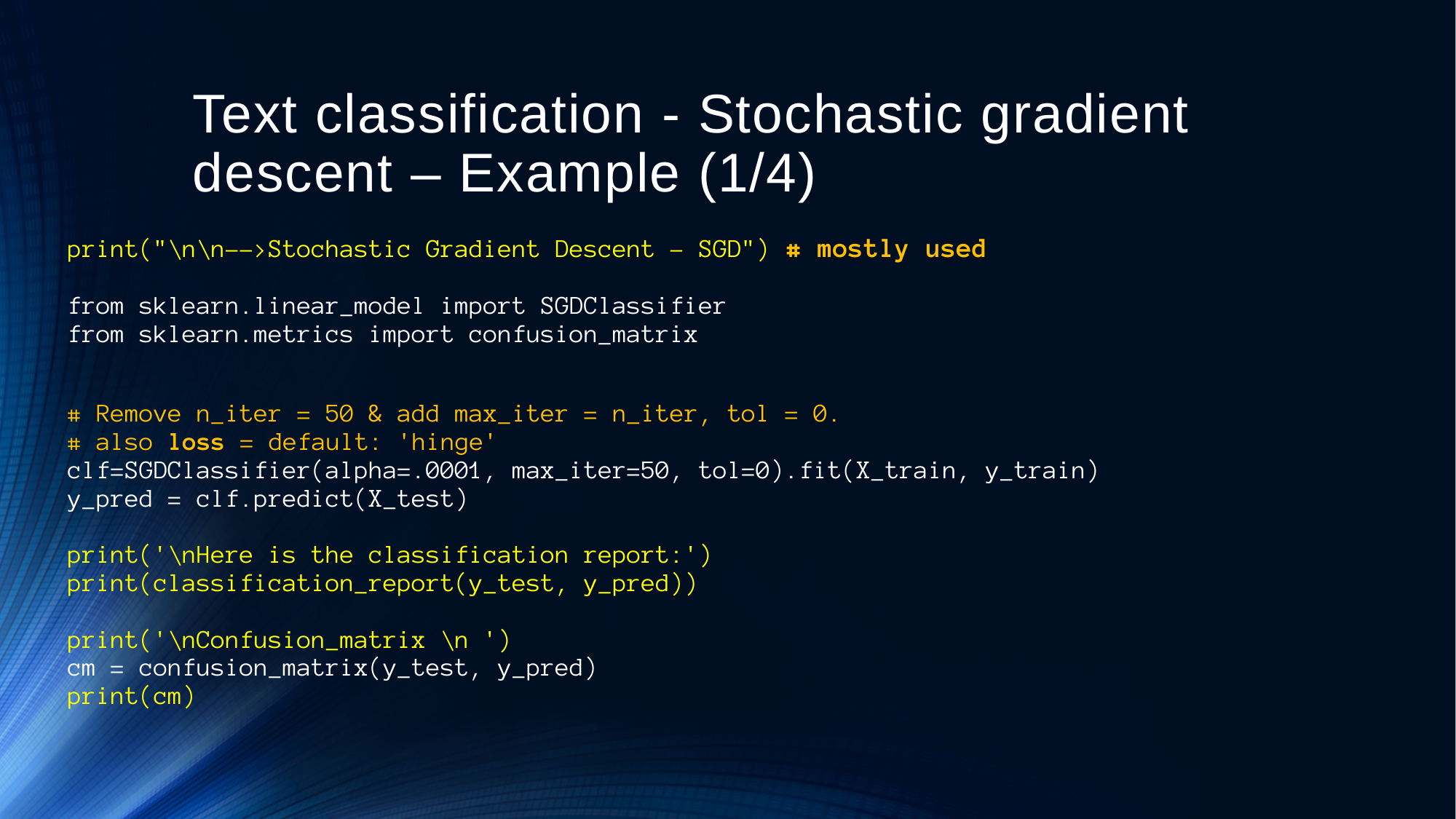

# Text classification - Stochastic gradient descent – Example (1/4)
print("\n\n-->Stochastic Gradient Descent - SGD") # mostly used
from sklearn.linear_model import SGDClassifier
from sklearn.metrics import confusion_matrix
# Remove n_iter = 50 & add max_iter = n_iter, tol = 0. # also loss = default: 'hinge' clf=SGDClassifier(alpha=.0001, max_iter=50, tol=0).fit(X_train, y_train) y_pred = clf.predict(X_test) print('\nHere is the classification report:') print(classification_report(y_test, y_pred)) print('\nConfusion_matrix \n ') cm = confusion_matrix(y_test, y_pred) print(cm)